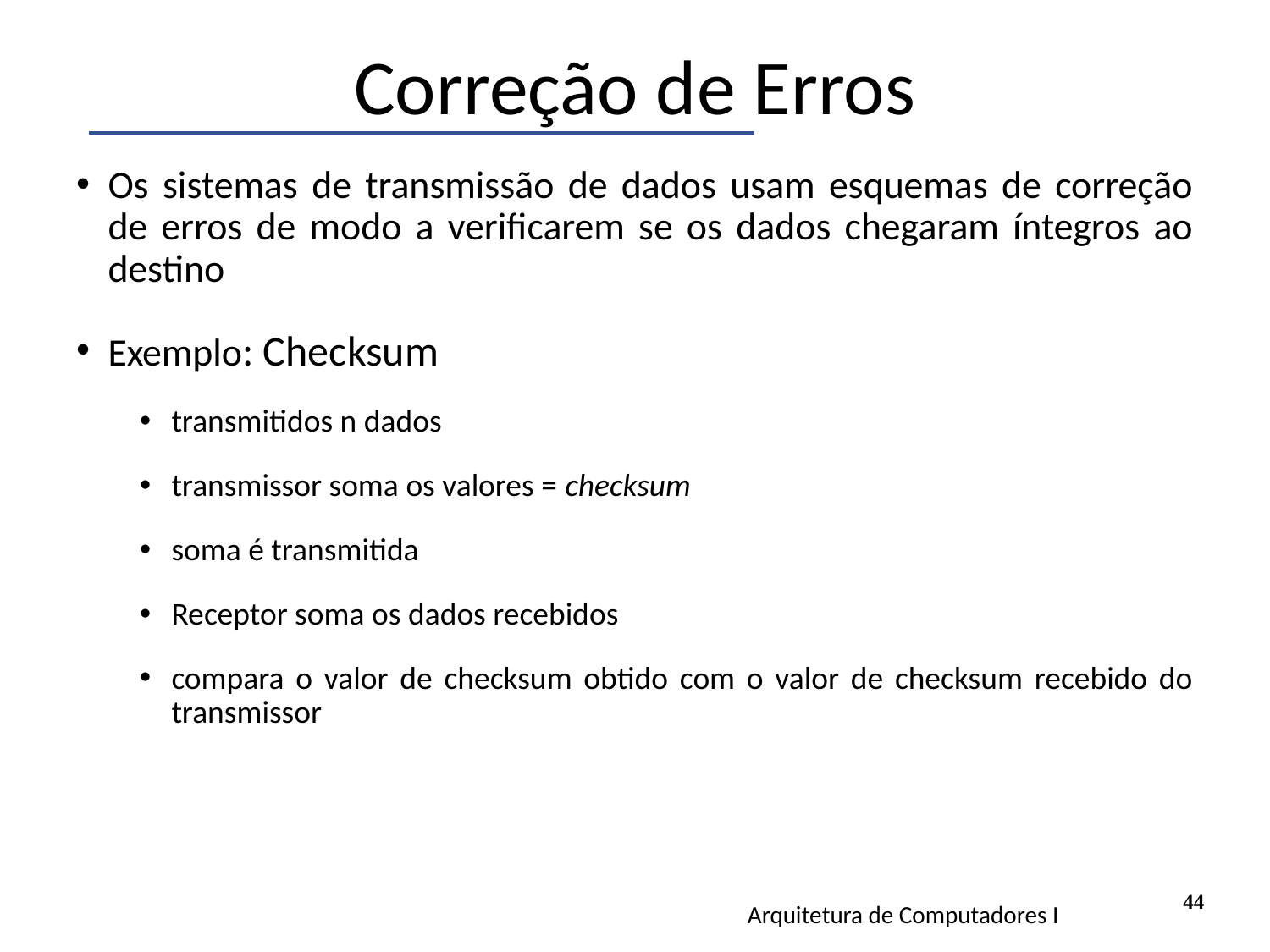

# Correção de Erros

Os sistemas de transmissão de dados usam esquemas de correção de erros de modo a verificarem se os dados chegaram íntegros ao destino
Exemplo: Checksum
transmitidos n dados
transmissor soma os valores = checksum
soma é transmitida
Receptor soma os dados recebidos
compara o valor de checksum obtido com o valor de checksum recebido do transmissor
44
Arquitetura de Computadores I